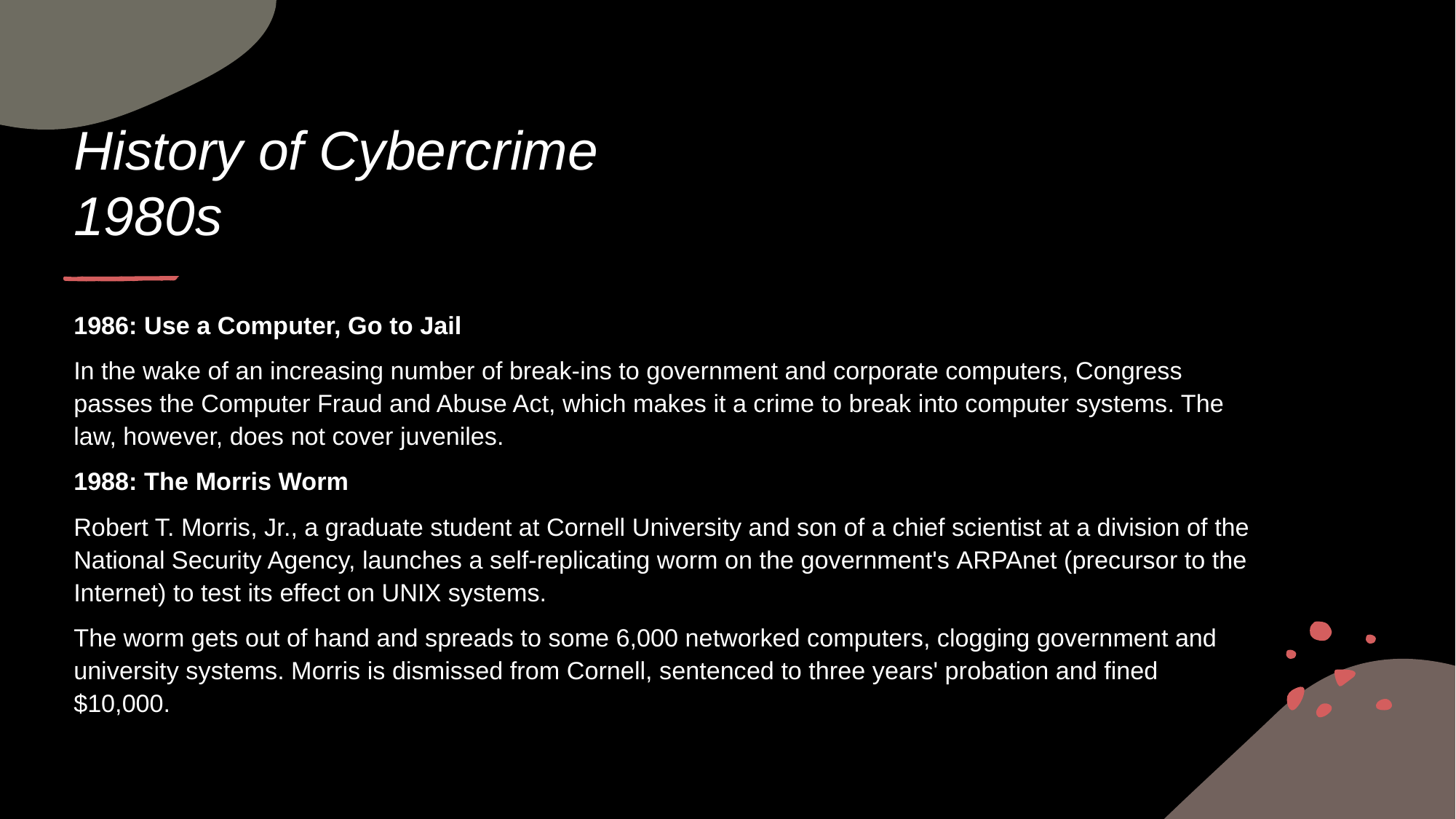

# History of Cybercrime 1980s
1986: Use a Computer, Go to Jail
In the wake of an increasing number of break-ins to government and corporate computers, Congress passes the Computer Fraud and Abuse Act, which makes it a crime to break into computer systems. The law, however, does not cover juveniles.
1988: The Morris Worm
Robert T. Morris, Jr., a graduate student at Cornell University and son of a chief scientist at a division of the National Security Agency, launches a self-replicating worm on the government's ARPAnet (precursor to the Internet) to test its effect on UNIX systems.
The worm gets out of hand and spreads to some 6,000 networked computers, clogging government and university systems. Morris is dismissed from Cornell, sentenced to three years' probation and fined $10,000.